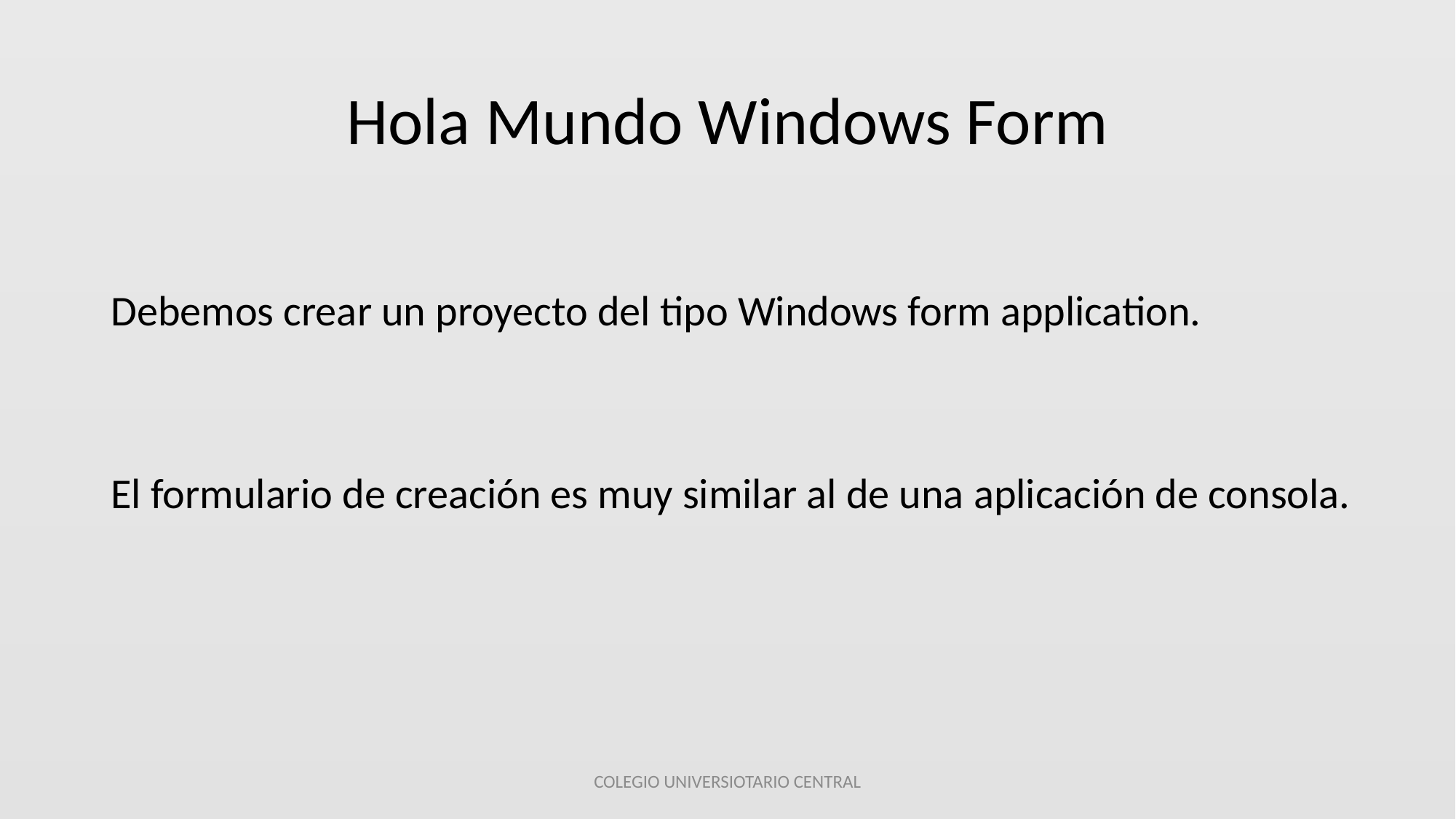

# Hola Mundo Windows Form

Debemos crear un proyecto del tipo Windows form application.

El formulario de creación es muy similar al de una aplicación de consola.
COLEGIO UNIVERSIOTARIO CENTRAL